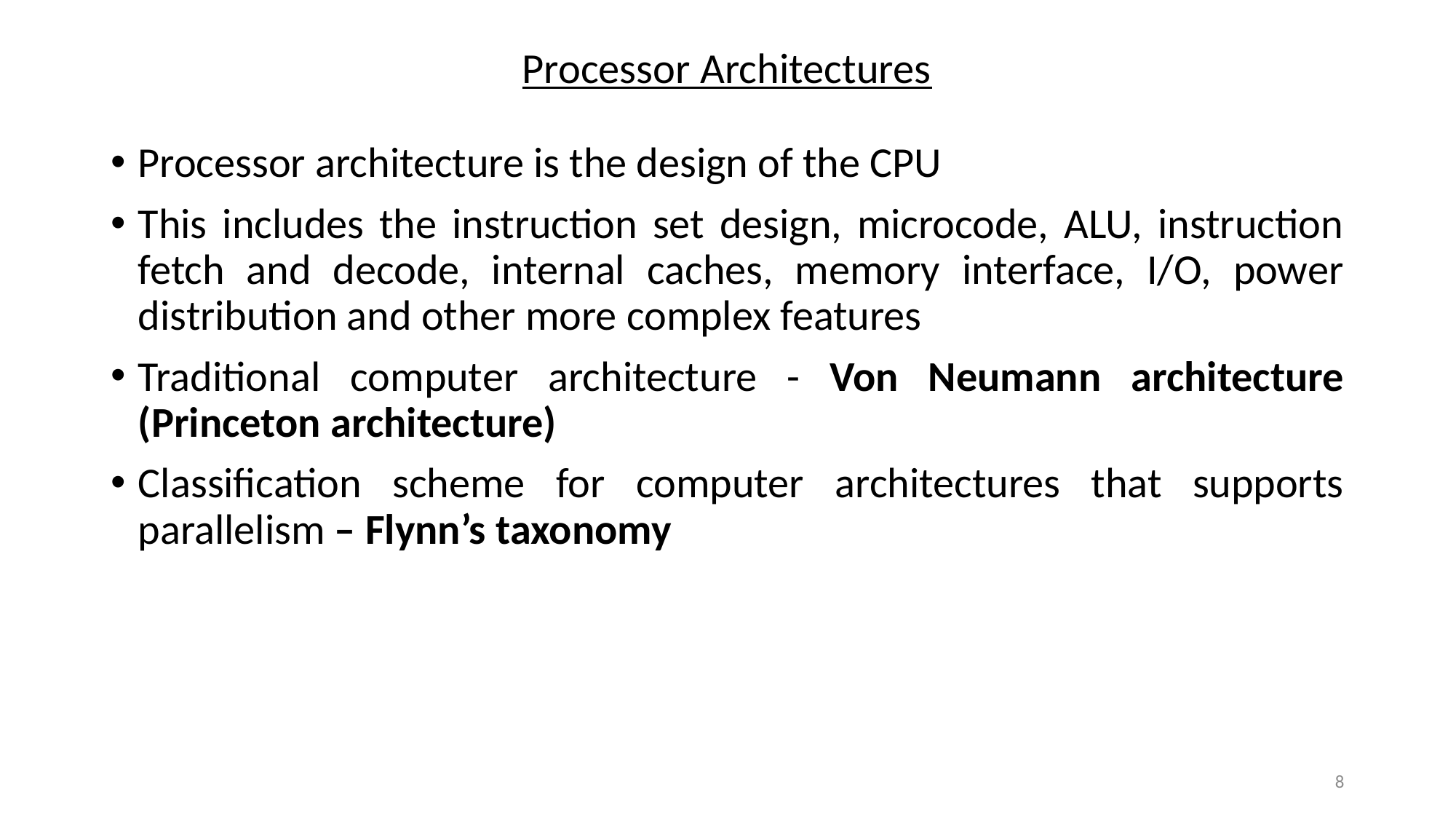

# Processor Architectures
Processor architecture is the design of the CPU
This includes the instruction set design, microcode, ALU, instruction fetch and decode, internal caches, memory interface, I/O, power distribution and other more complex features
Traditional computer architecture - Von Neumann architecture (Princeton architecture)
Classification scheme for computer architectures that supports parallelism – Flynn’s taxonomy
8